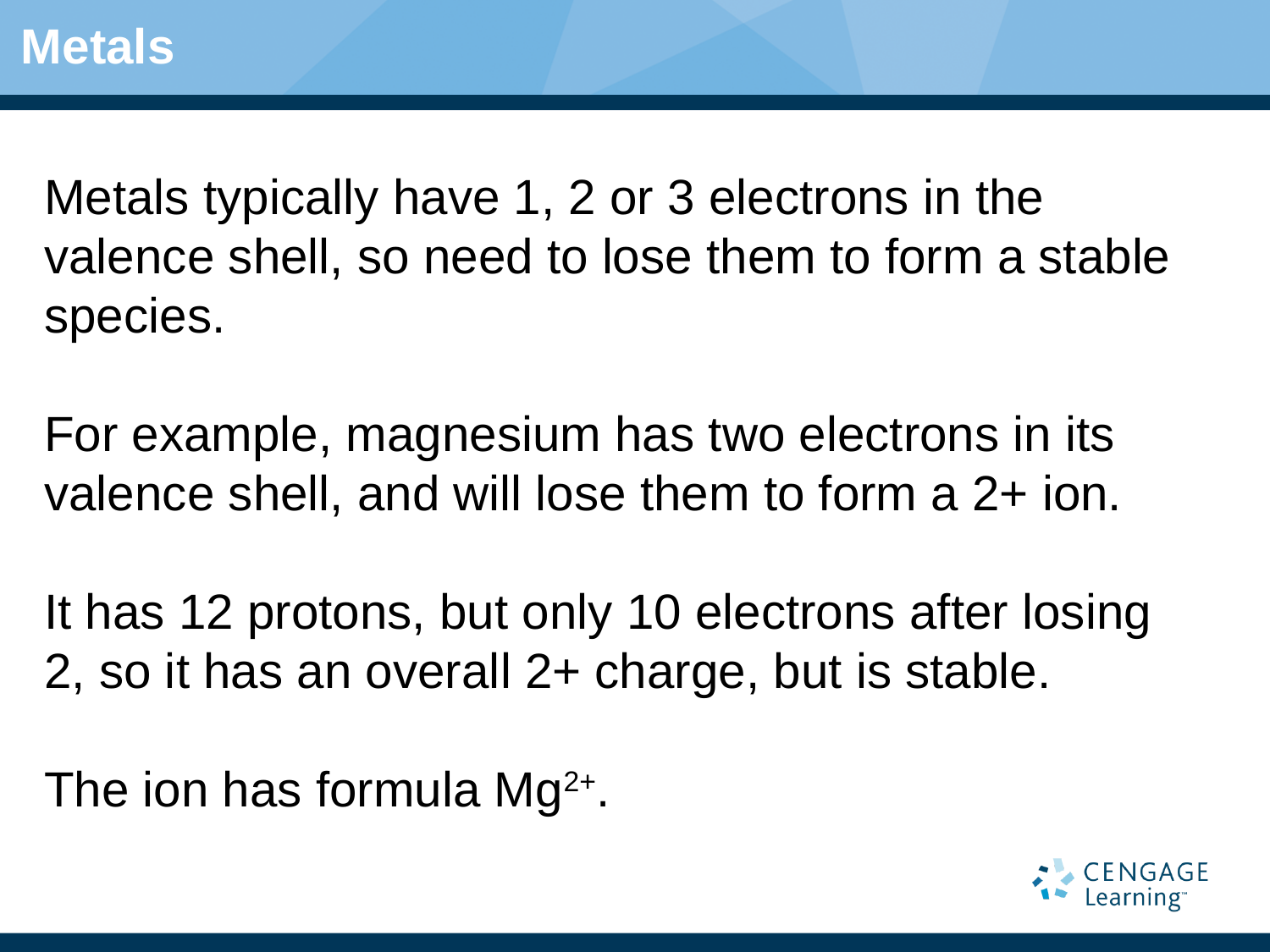

# Metals
Metals typically have 1, 2 or 3 electrons in the valence shell, so need to lose them to form a stable species.

For example, magnesium has two electrons in its valence shell, and will lose them to form a 2+ ion.

It has 12 protons, but only 10 electrons after losing 2, so it has an overall 2+ charge, but is stable.

The ion has formula Mg2+.